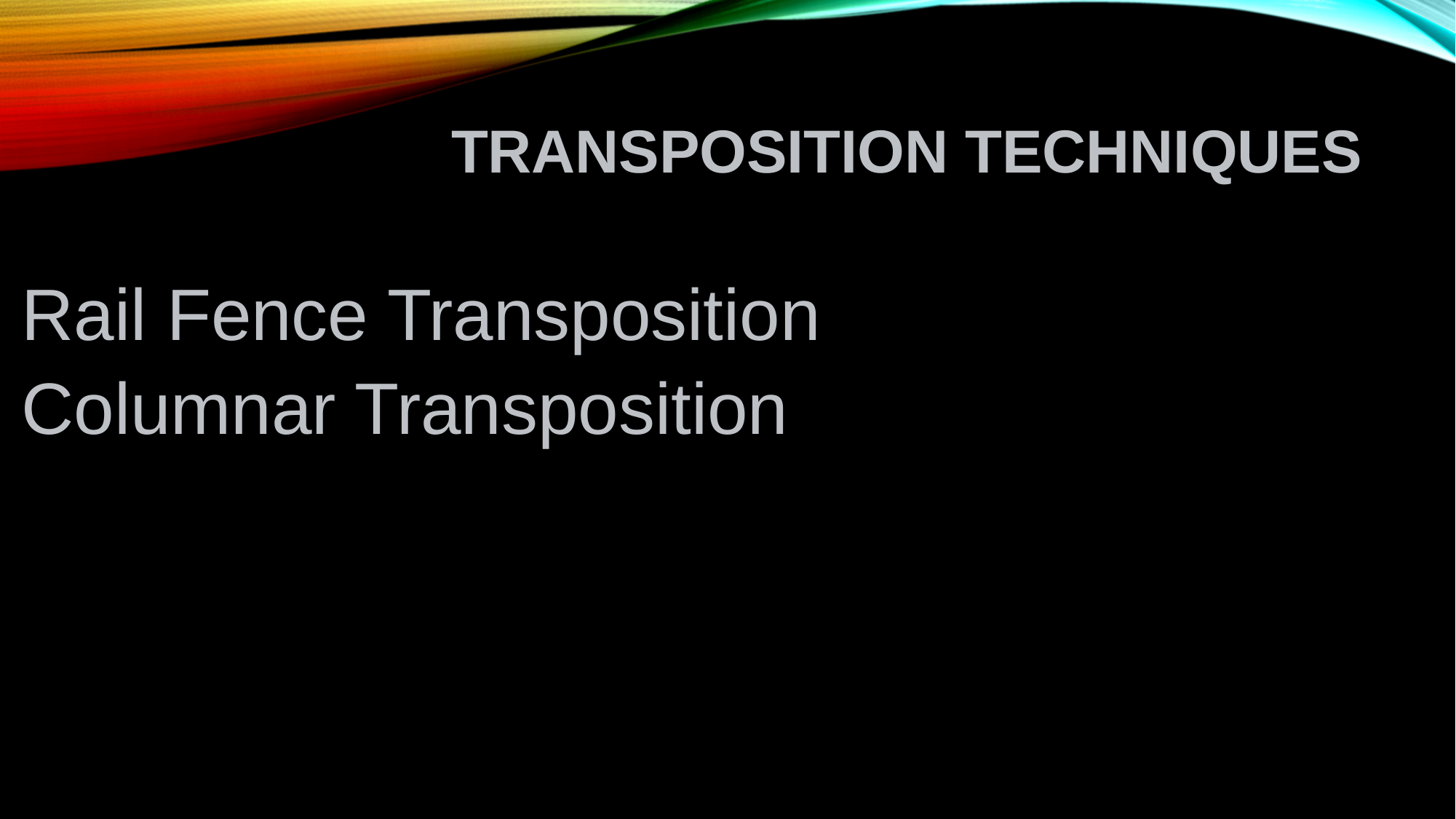

# Transposition Techniques
Rail Fence Transposition
Columnar Transposition